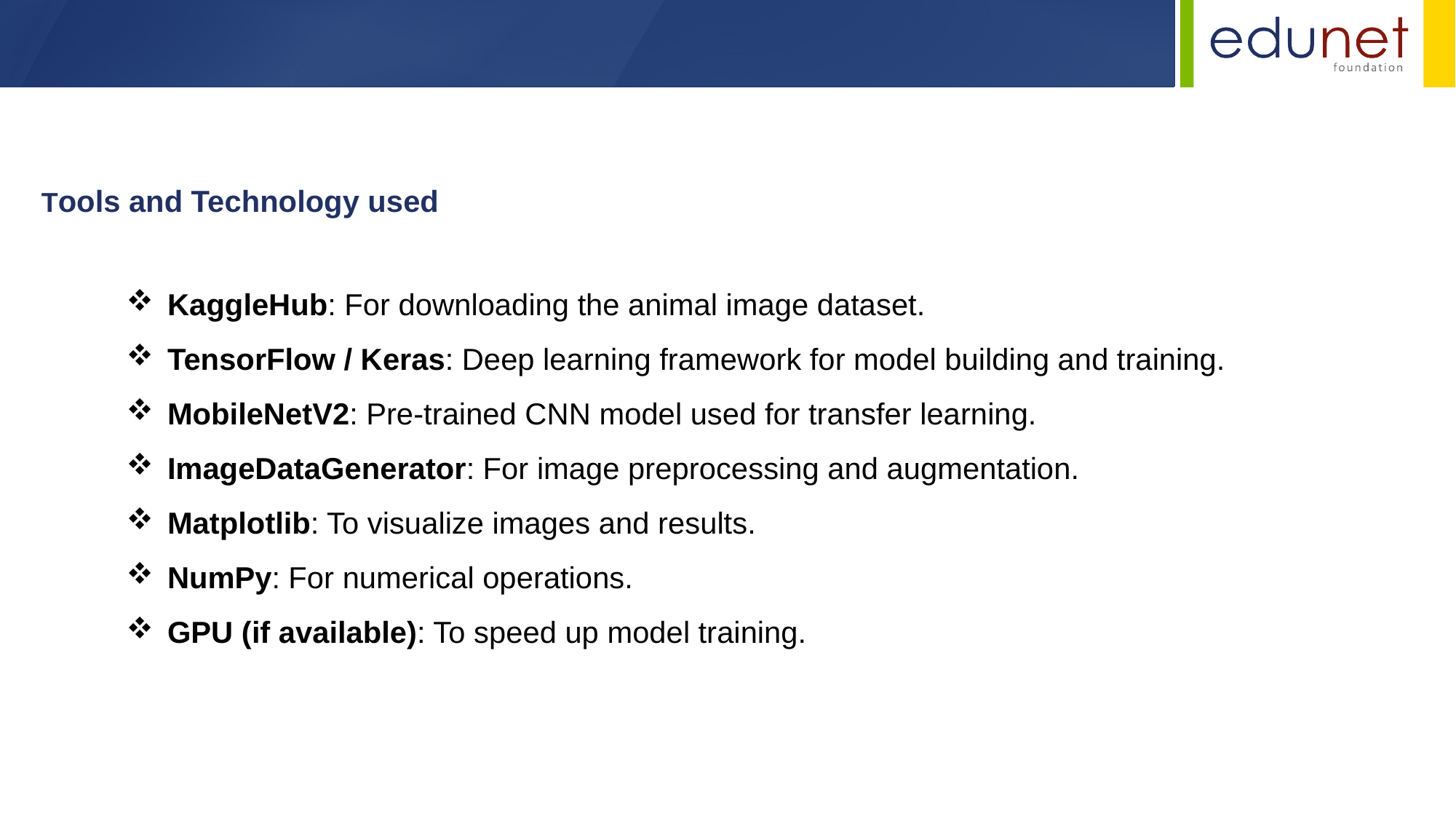

Tools and Technology used
KaggleHub: For downloading the animal image dataset.
TensorFlow / Keras: Deep learning framework for model building and training.
MobileNetV2: Pre-trained CNN model used for transfer learning.
ImageDataGenerator: For image preprocessing and augmentation.
Matplotlib: To visualize images and results.
NumPy: For numerical operations.
GPU (if available): To speed up model training.